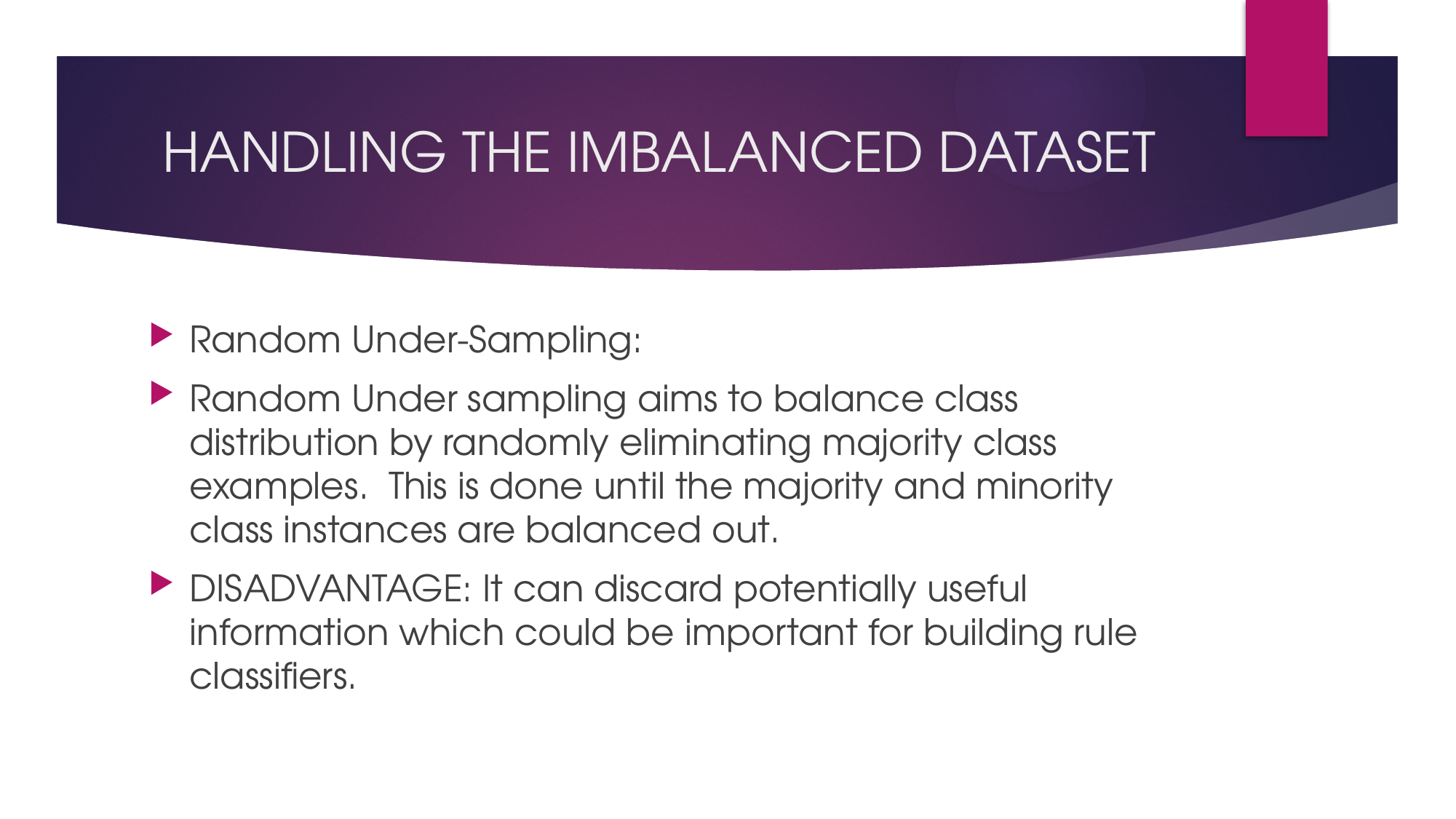

# HANDLING THE IMBALANCED DATASET
Random Under-Sampling:
Random Under sampling aims to balance class distribution by randomly eliminating majority class examples.  This is done until the majority and minority class instances are balanced out.
DISADVANTAGE: It can discard potentially useful information which could be important for building rule classifiers.